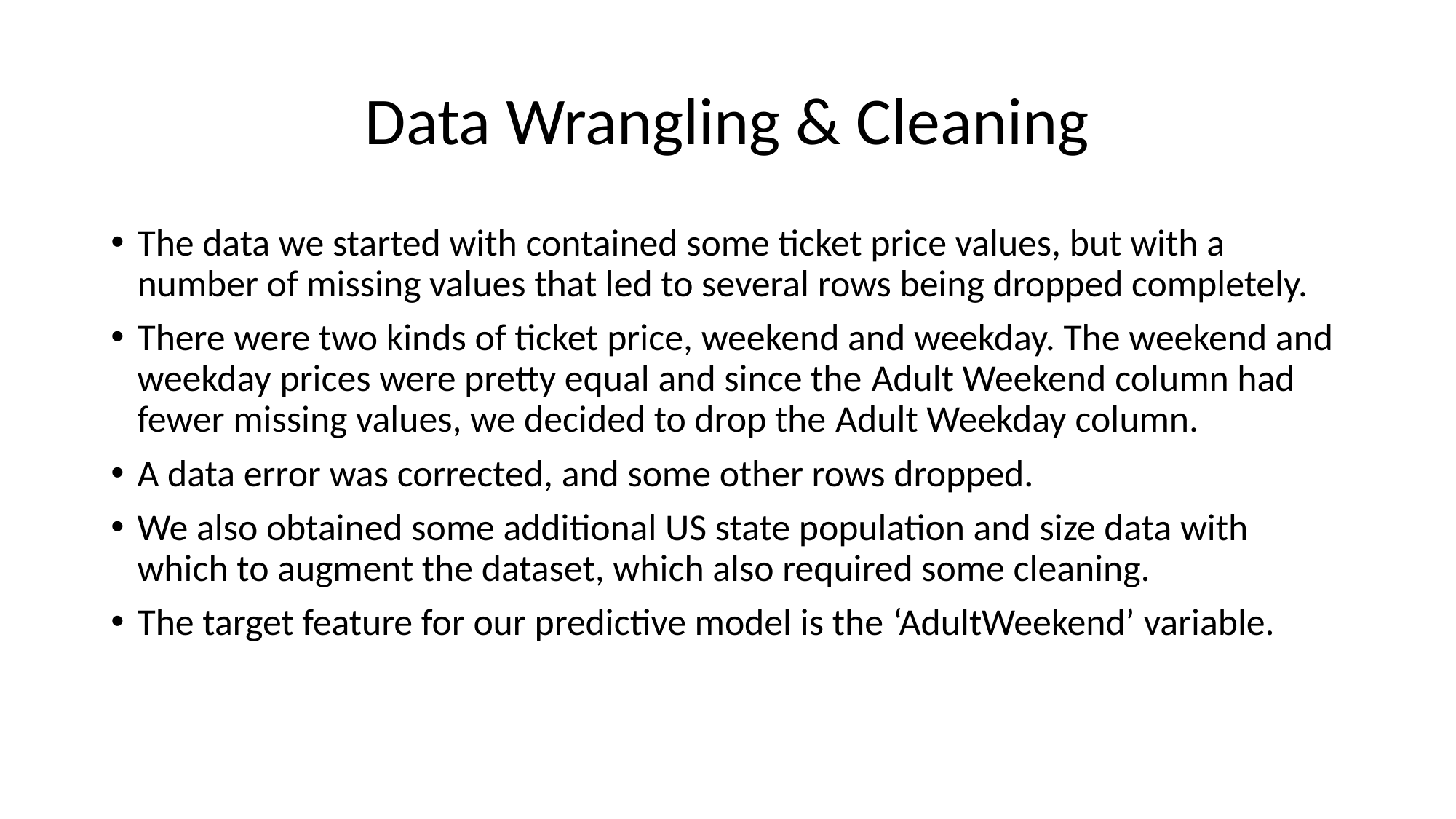

# Data Wrangling & Cleaning
The data we started with contained some ticket price values, but with a number of missing values that led to several rows being dropped completely.
There were two kinds of ticket price, weekend and weekday. The weekend and weekday prices were pretty equal and since the Adult Weekend column had fewer missing values, we decided to drop the Adult Weekday column.
A data error was corrected, and some other rows dropped.
We also obtained some additional US state population and size data with which to augment the dataset, which also required some cleaning.
The target feature for our predictive model is the ‘AdultWeekend’ variable.